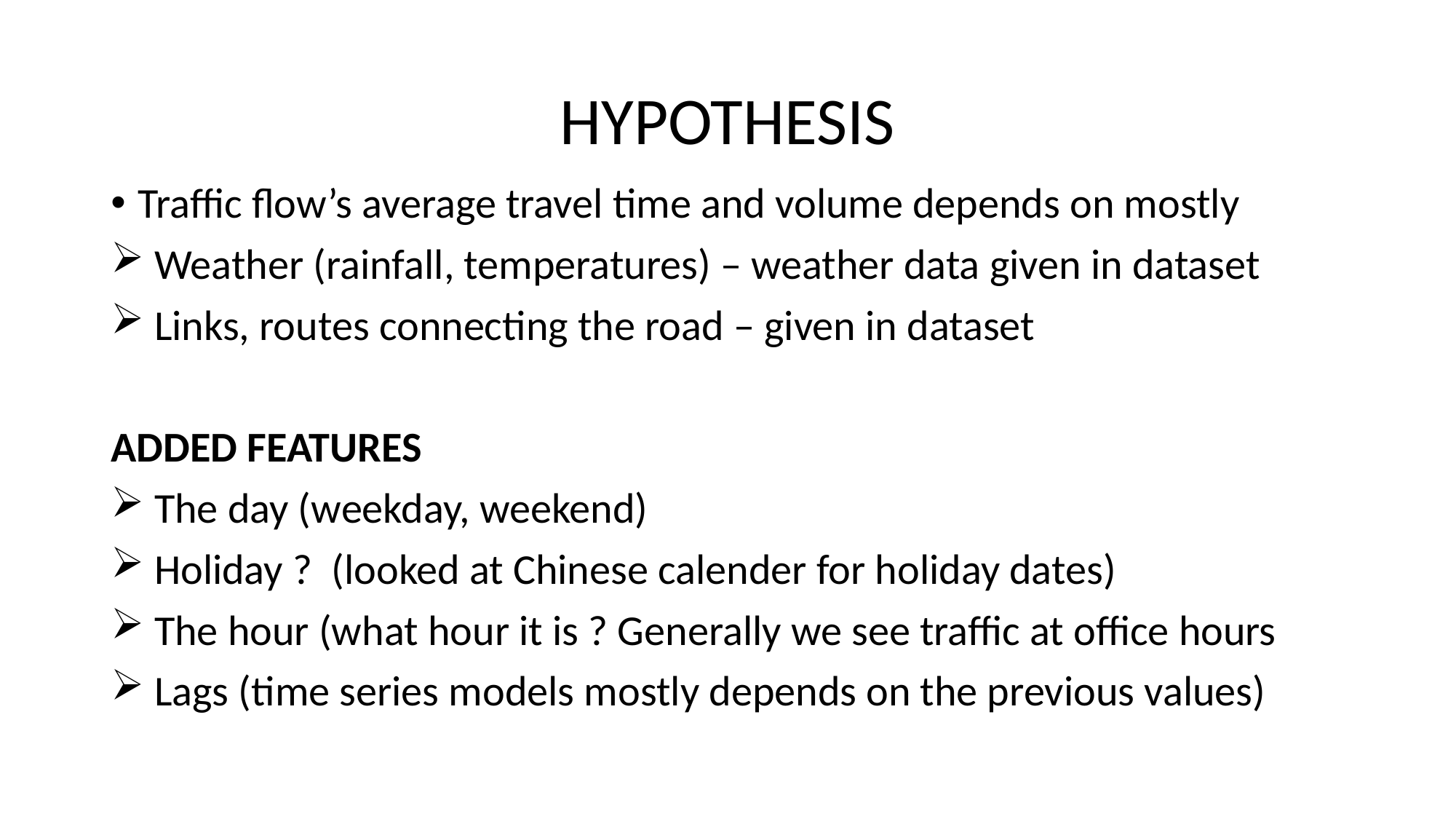

# HYPOTHESIS
Traffic flow’s average travel time and volume depends on mostly
 Weather (rainfall, temperatures) – weather data given in dataset
 Links, routes connecting the road – given in dataset

ADDED FEATURES
 The day (weekday, weekend)
 Holiday ?  (looked at Chinese calender for holiday dates)
 The hour (what hour it is ? Generally we see traffic at office hours
 Lags (time series models mostly depends on the previous values)